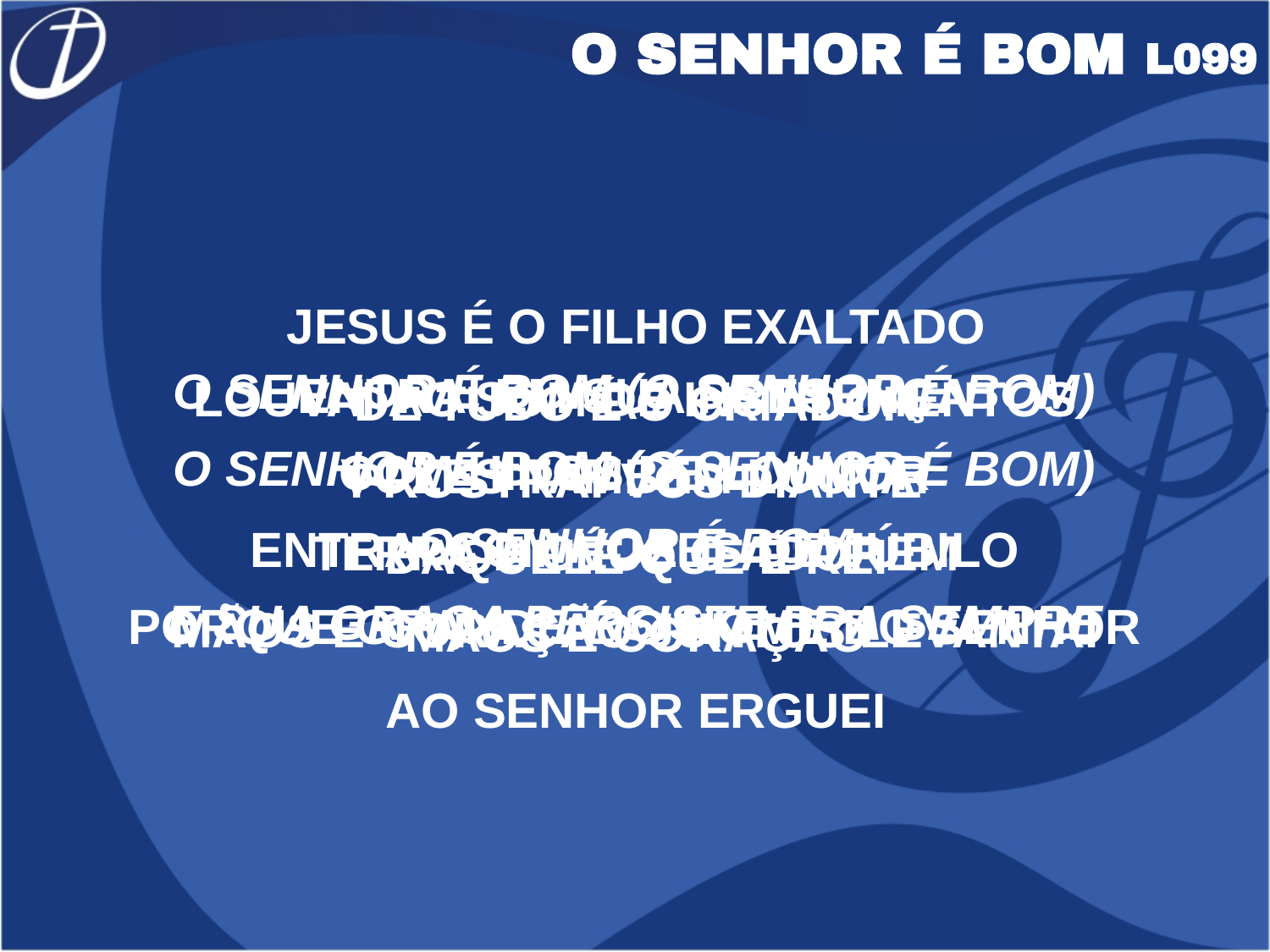

O SENHOR É BOM L099
JESUS É O FILHO EXALTADO
DE TUDO É O CRIADOR
PROSTRAI-VOS DIANTE
DAQUELE QUE É REI
MÃOS E CORAÇÃO
AO SENHOR ERGUEI
O SENHOR É BOM (O SENHOR É BOM)
O SENHOR É BOM (O SENHOR É BOM)
O SENHOR É BOM
E SUA GRAÇA PERSISTE PRA SEMPRE
ENTRAI EM SUA PRESENÇA
COM HINOS DE LOUVOR
ENTRAI COM VOZES DE JÚBILO
PORQUE GRANDE É O NOME DO SENHOR
LOUVAI AO SOM DE INSTRUMENTOS
VOZES TAMBÉM LOUVAI
TERRA E CÉUS O ADOREM
MÃOS E CORAÇÃO JUNTOS LEVANTAI